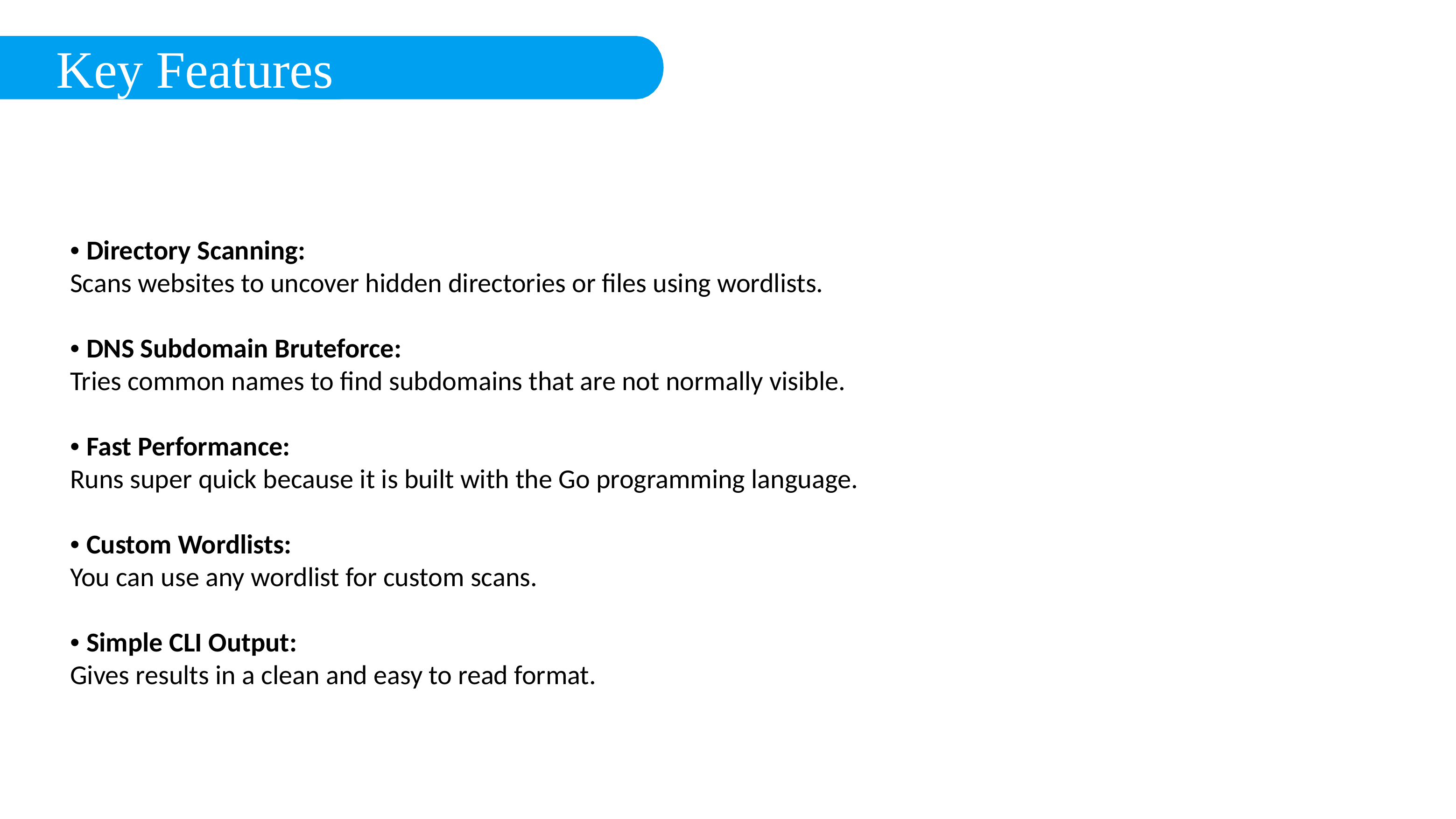

Key Features

• Directory Scanning:
Scans websites to uncover hidden directories or files using wordlists.

• DNS Subdomain Bruteforce:
Tries common names to find subdomains that are not normally visible.

• Fast Performance:
Runs super quick because it is built with the Go programming language.

• Custom Wordlists:
You can use any wordlist for custom scans.

• Simple CLI Output:
Gives results in a clean and easy to read format.